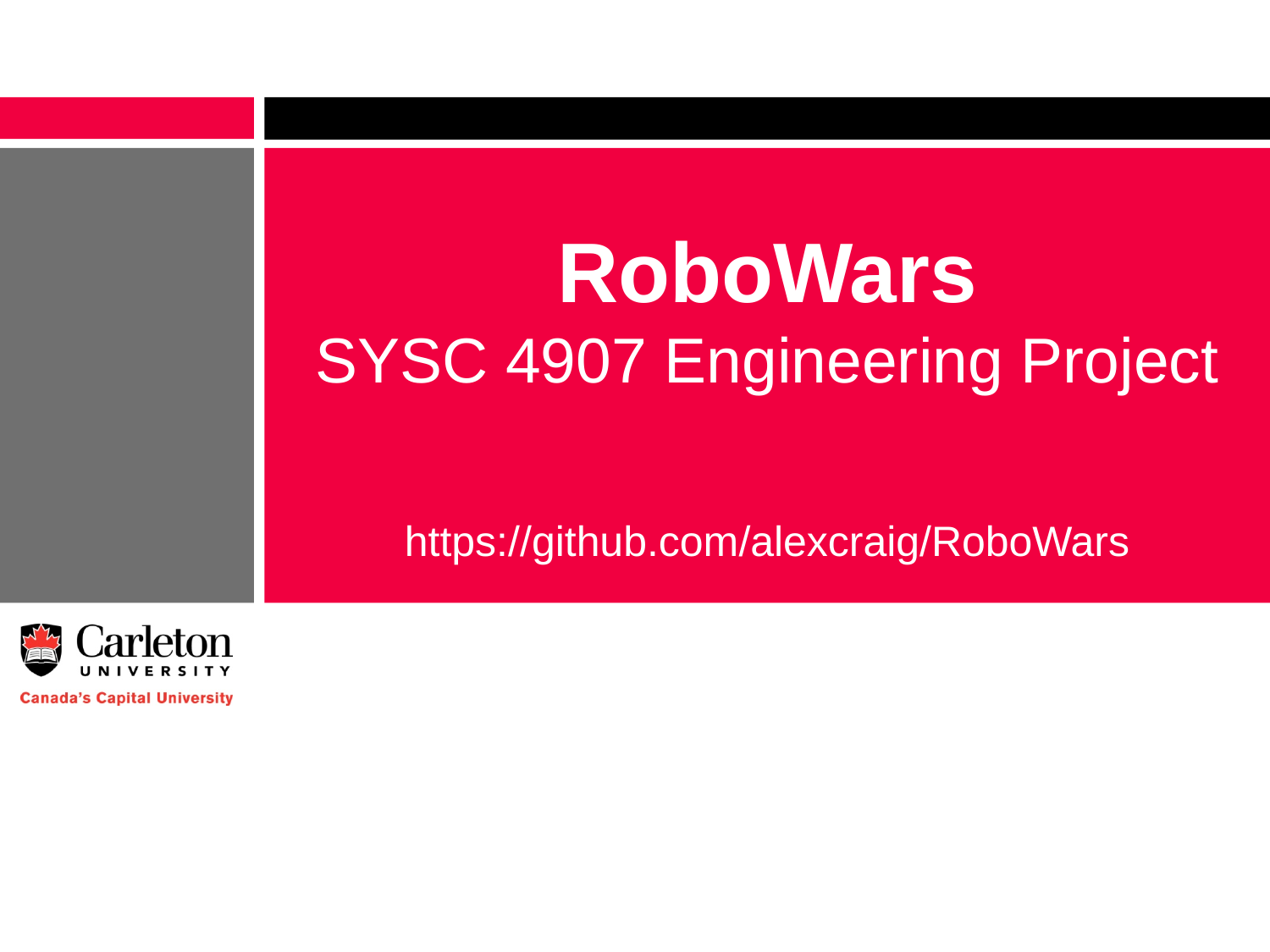

# RoboWars SYSC 4907 Engineering Project
https://github.com/alexcraig/RoboWars